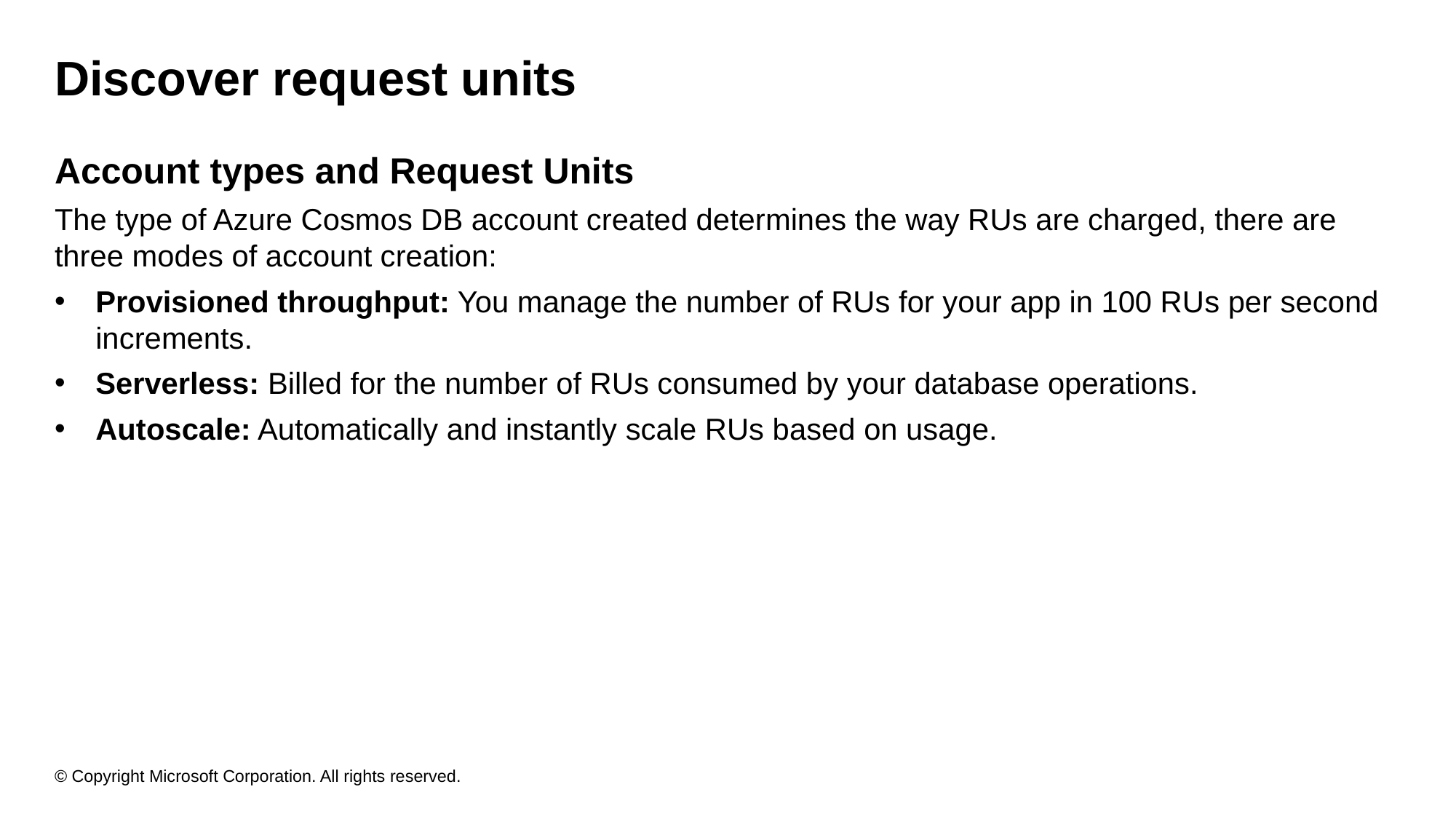

# Discover request units
Account types and Request Units
The type of Azure Cosmos DB account created determines the way RUs are charged, there are three modes of account creation:
Provisioned throughput: You manage the number of RUs for your app in 100 RUs per second increments.
Serverless: Billed for the number of RUs consumed by your database operations.
Autoscale: Automatically and instantly scale RUs based on usage.